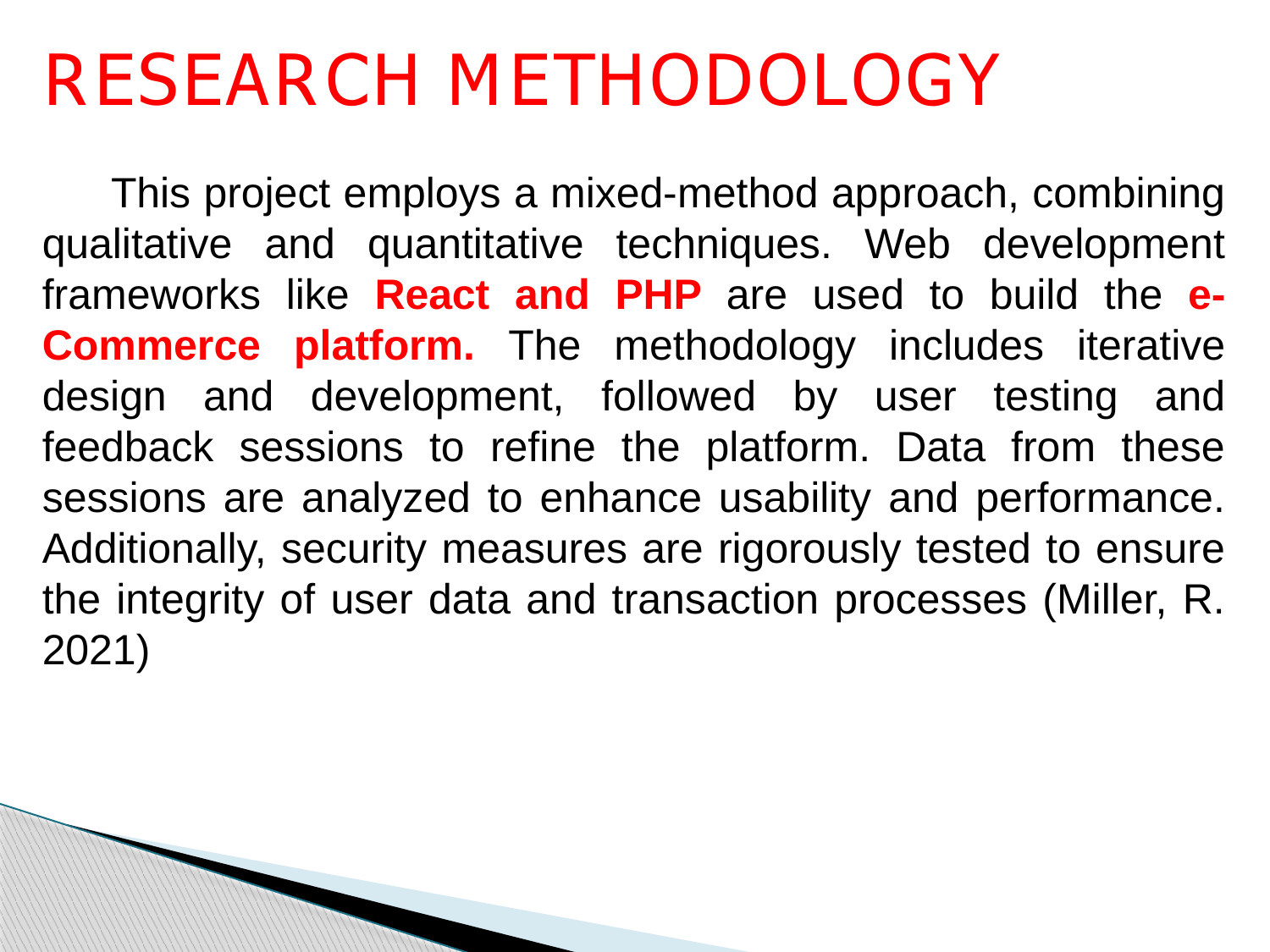

# RESEARCH METHODOLOGY
        This project employs a mixed-method approach, combining qualitative and quantitative techniques. Web development frameworks like React and PHP are used to build the e-Commerce platform. The methodology includes iterative design and development, followed by user testing and feedback sessions to refine the platform. Data from these sessions are analyzed to enhance usability and performance. Additionally, security measures are rigorously tested to ensure the integrity of user data and transaction processes (Miller, R. 2021)